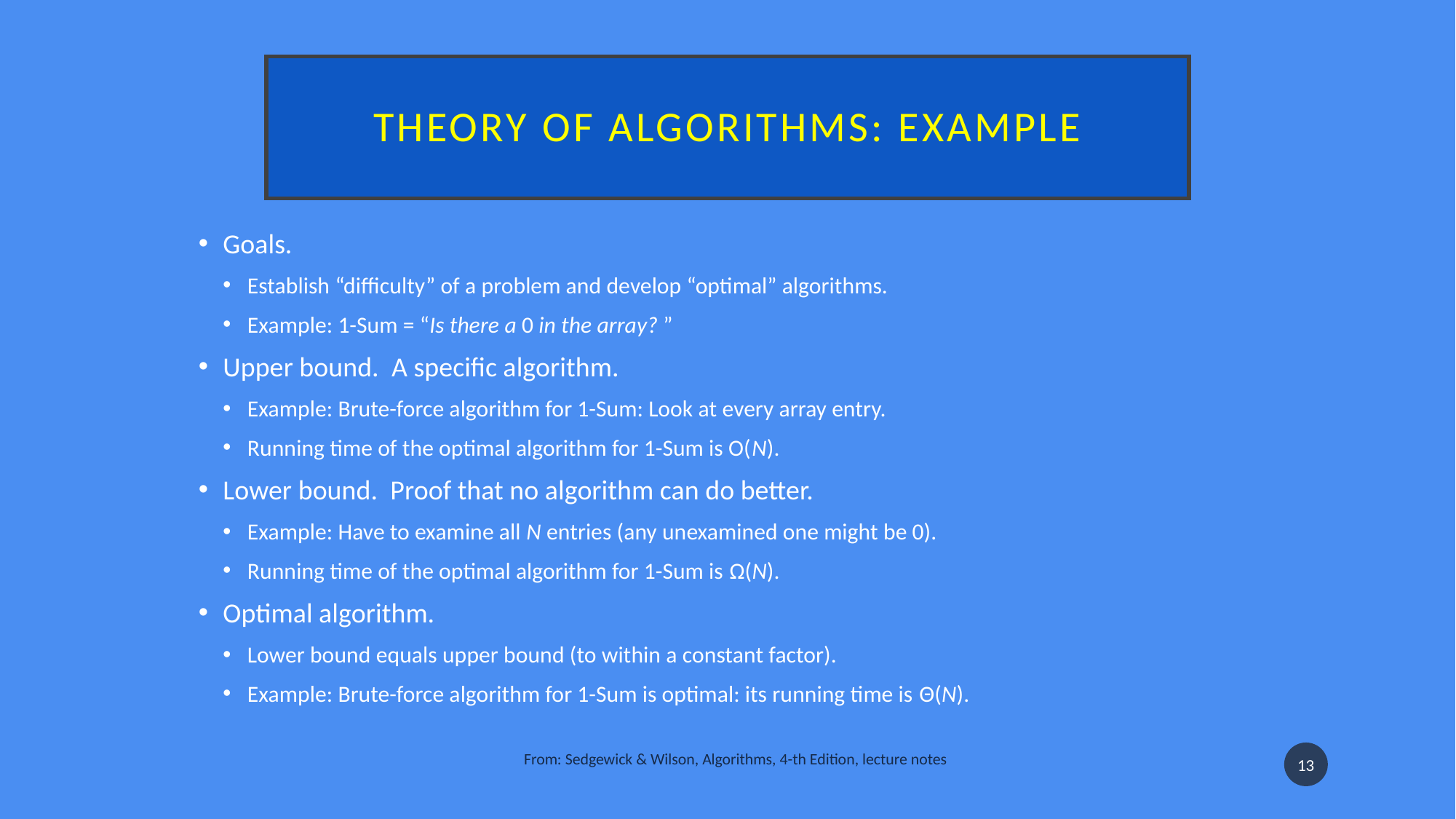

# Theory of algorithms: Example
Goals.
Establish “difficulty” of a problem and develop “optimal” algorithms.
Example: 1-Sum = “Is there a 0 in the array? ”
Upper bound.  A specific algorithm.
Example: Brute-force algorithm for 1-Sum: Look at every array entry.
Running time of the optimal algorithm for 1-Sum is O(N).
Lower bound.  Proof that no algorithm can do better.
Example: Have to examine all N entries (any unexamined one might be 0).
Running time of the optimal algorithm for 1-Sum is Ω(N).
Optimal algorithm.
Lower bound equals upper bound (to within a constant factor).
Example: Brute-force algorithm for 1-Sum is optimal: its running time is Θ(N).

From: Sedgewick & Wilson, Algorithms, 4-th Edition, lecture notes
13